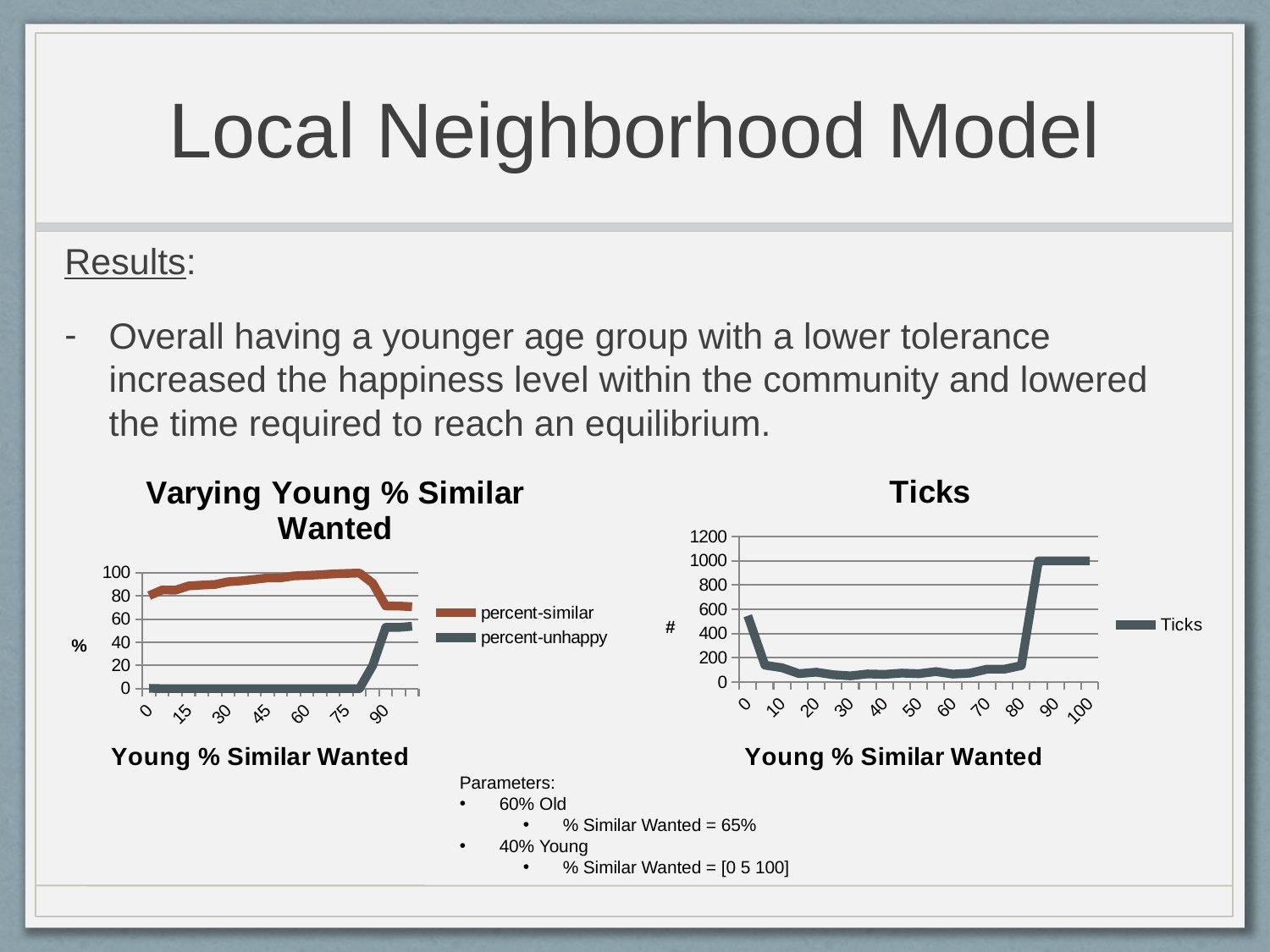

# Local Neighborhood Model
Results:
Overall having a younger age group with a lower tolerance increased the happiness level within the community and lowered the time required to reach an equilibrium.

### Chart:

| Category |  |
|---|---|
| 0.0 | 546.4 |
| 5.0 | 138.4 |
| 10.0 | 117.2 |
| 15.0 | 68.8 |
| 20.0 | 80.4 |
| 25.0 | 59.4 |
| 30.0 | 50.6 |
| 35.0 | 66.2 |
| 40.0 | 63.0 |
| 45.0 | 73.0 |
| 50.0 | 68.2 |
| 55.0 | 85.4 |
| 60.0 | 65.0 |
| 65.0 | 72.6 |
| 70.0 | 105.6 |
| 75.0 | 105.2 |
| 80.0 | 134.8 |
| 85.0 | 1000.0 |
| 90.0 | 1000.0 |
| 95.0 | 1000.0 |
| 100.0 | 1000.0 |

### Chart: Varying Young % Similar Wanted

| Category |  |  |
|---|---|---|
| 0.0 | 80.19210002563975 | 0.23550724637681 |
| 5.0 | 85.11285232942964 | 0.0 |
| 10.0 | 84.91545814691288 | 0.0 |
| 15.0 | 88.54140493220702 | 0.0 |
| 20.0 | 89.27475590272564 | 0.0 |
| 25.0 | 89.81423933100562 | 0.0 |
| 30.0 | 92.13702556556576 | 0.0 |
| 35.0 | 92.92244994103245 | 0.0 |
| 40.0 | 94.18008929555457 | 0.0 |
| 45.0 | 95.457617229929 | 0.0 |
| 50.0 | 95.51548354894366 | 0.0 |
| 55.0 | 97.22333007274106 | 0.0 |
| 60.0 | 97.6346790433192 | 0.0 |
| 65.0 | 98.20510272849836 | 0.0 |
| 70.0 | 98.93786531251371 | 0.0 |
| 75.0 | 99.31417556488822 | 0.0 |
| 80.0 | 99.65650090984234 | 0.0 |
| 85.0 | 91.01109929063072 | 19.76545714880294 |
| 90.0 | 71.3424935476028 | 52.8636614250255 |
| 95.0 | 71.19979473850643 | 52.75382843542117 |
| 100.0 | 70.64574966767663 | 53.7688644734769 |
Parameters:
60% Old
% Similar Wanted = 65%
40% Young
% Similar Wanted = [0 5 100]